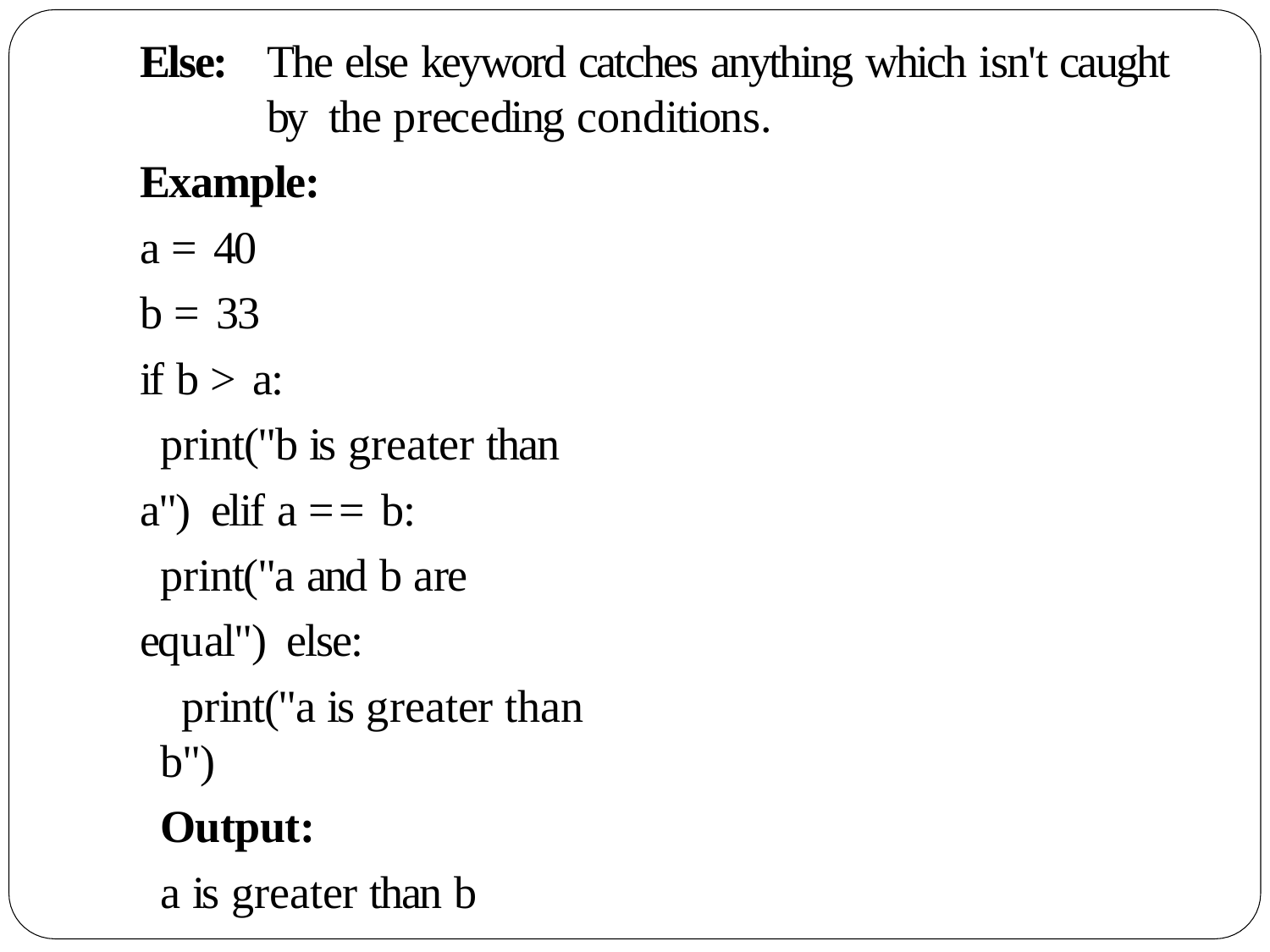

# Else:
The else keyword catches anything which isn't caught by  the preceding conditions.
Example:
a = 40
b = 33
if b > a:
print("b is greater than a")  elif a == b:
print("a and b are equal")  else:
print("a is greater than b")
Output:
a is greater than b